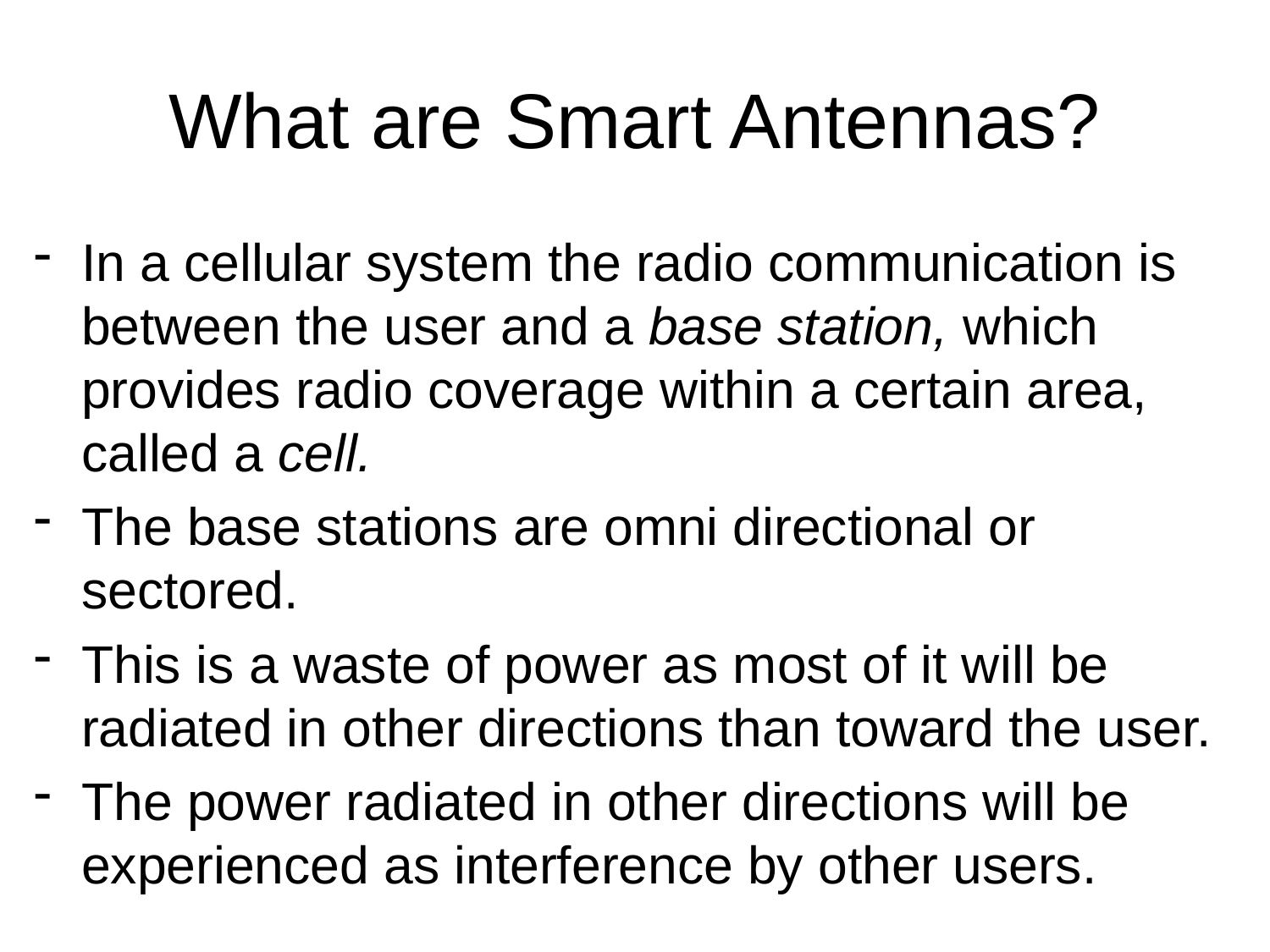

# What are Smart Antennas?
In a cellular system the radio communication is between the user and a base station, which provides radio coverage within a certain area, called a cell.
The base stations are omni directional or sectored.
This is a waste of power as most of it will be radiated in other directions than toward the user.
The power radiated in other directions will be experienced as interference by other users.